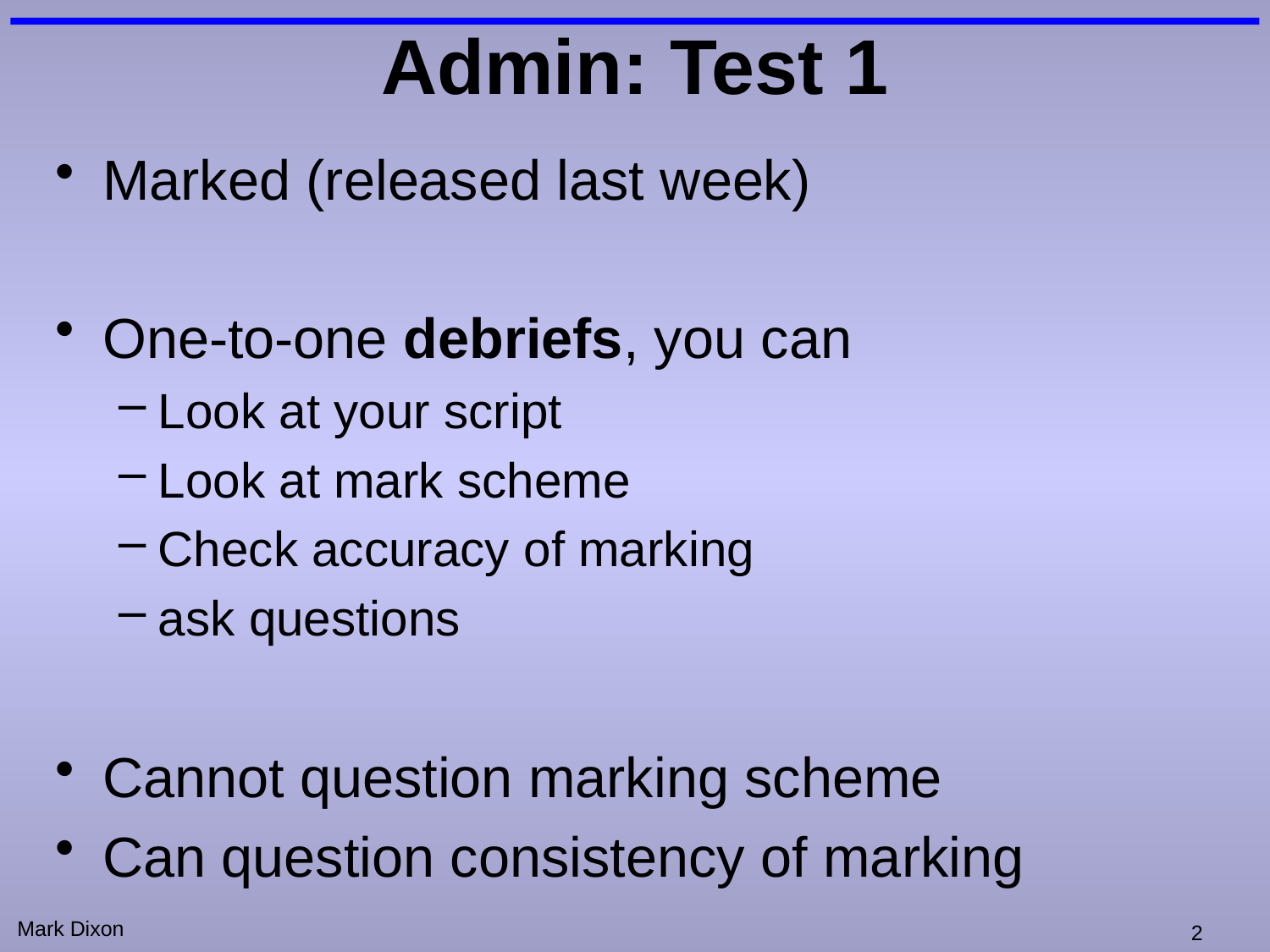

# Admin: Test 1
Marked (released last week)

One-to-one debriefs, you can
Look at your script
Look at mark scheme
Check accuracy of marking
ask questions

Cannot question marking scheme
Can question consistency of marking